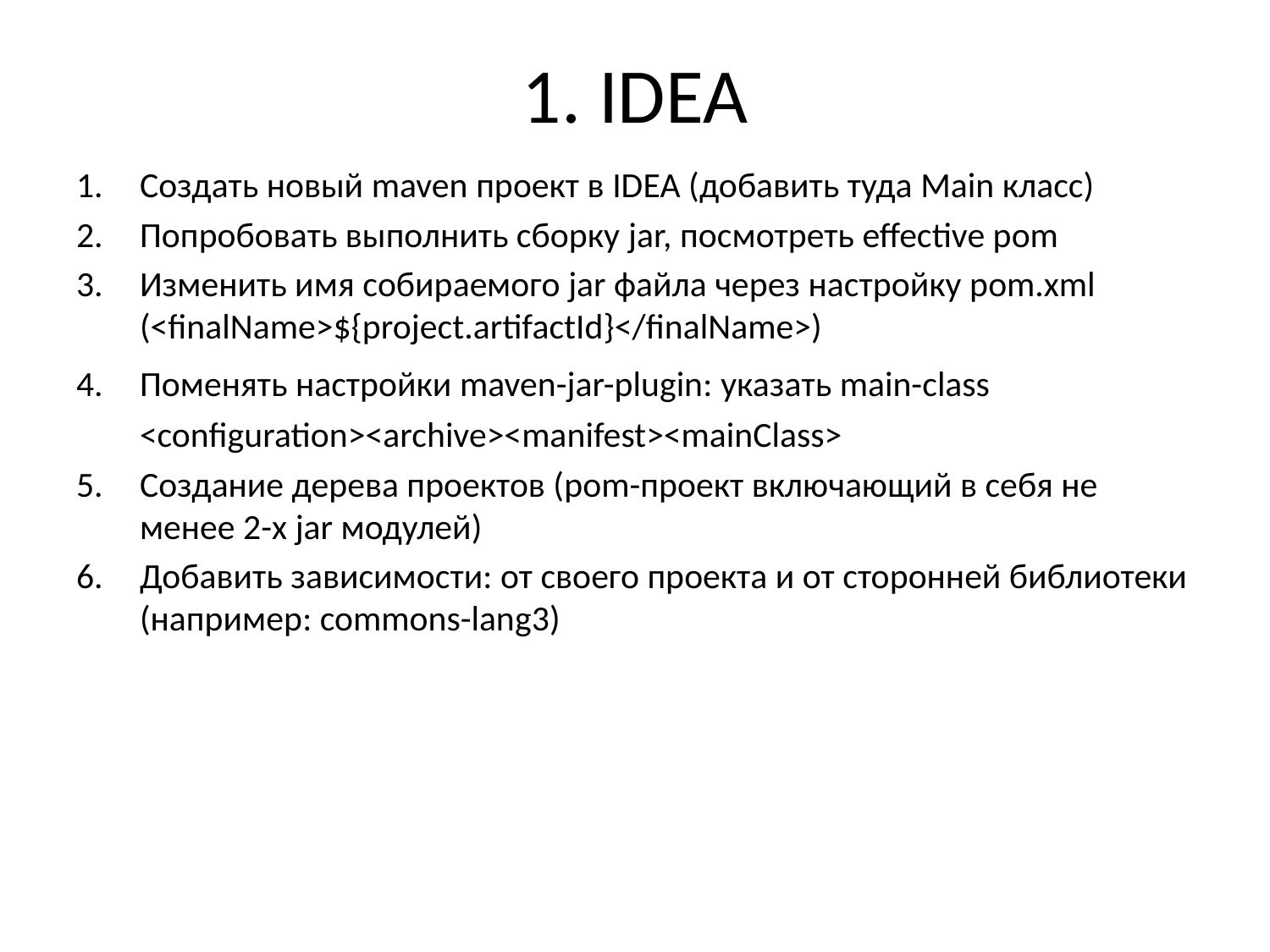

# 1. IDEA
Создать новый maven проект в IDEA (добавить туда Main класс)
Попробовать выполнить сборку jar, посмотреть effective pom
Изменить имя собираемого jar файла через настройку pom.xml (<finalName>${project.artifactId}</finalName>)
Поменять настройки maven-jar-plugin: указать main-class <configuration><archive><manifest><mainClass>
Создание дерева проектов (pom-проект включающий в себя не менее 2-х jar модулей)
Добавить зависимости: от своего проекта и от сторонней библиотеки (например: commons-lang3)